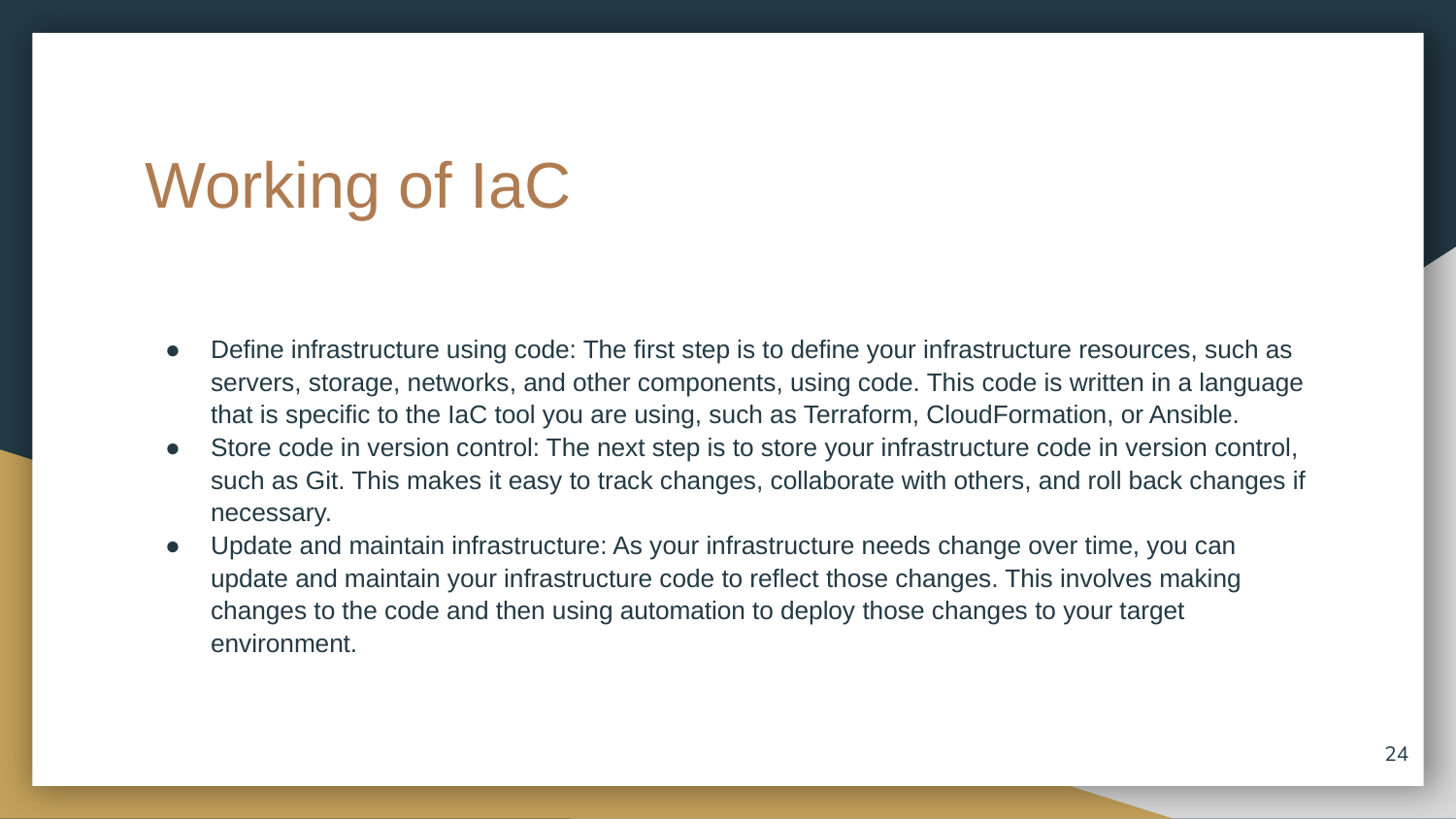

# Working of IaC

Define infrastructure using code: The first step is to define your infrastructure resources, such as servers, storage, networks, and other components, using code. This code is written in a language that is specific to the IaC tool you are using, such as Terraform, CloudFormation, or Ansible.
Store code in version control: The next step is to store your infrastructure code in version control, such as Git. This makes it easy to track changes, collaborate with others, and roll back changes if necessary.
Update and maintain infrastructure: As your infrastructure needs change over time, you can update and maintain your infrastructure code to reflect those changes. This involves making changes to the code and then using automation to deploy those changes to your target environment.
24